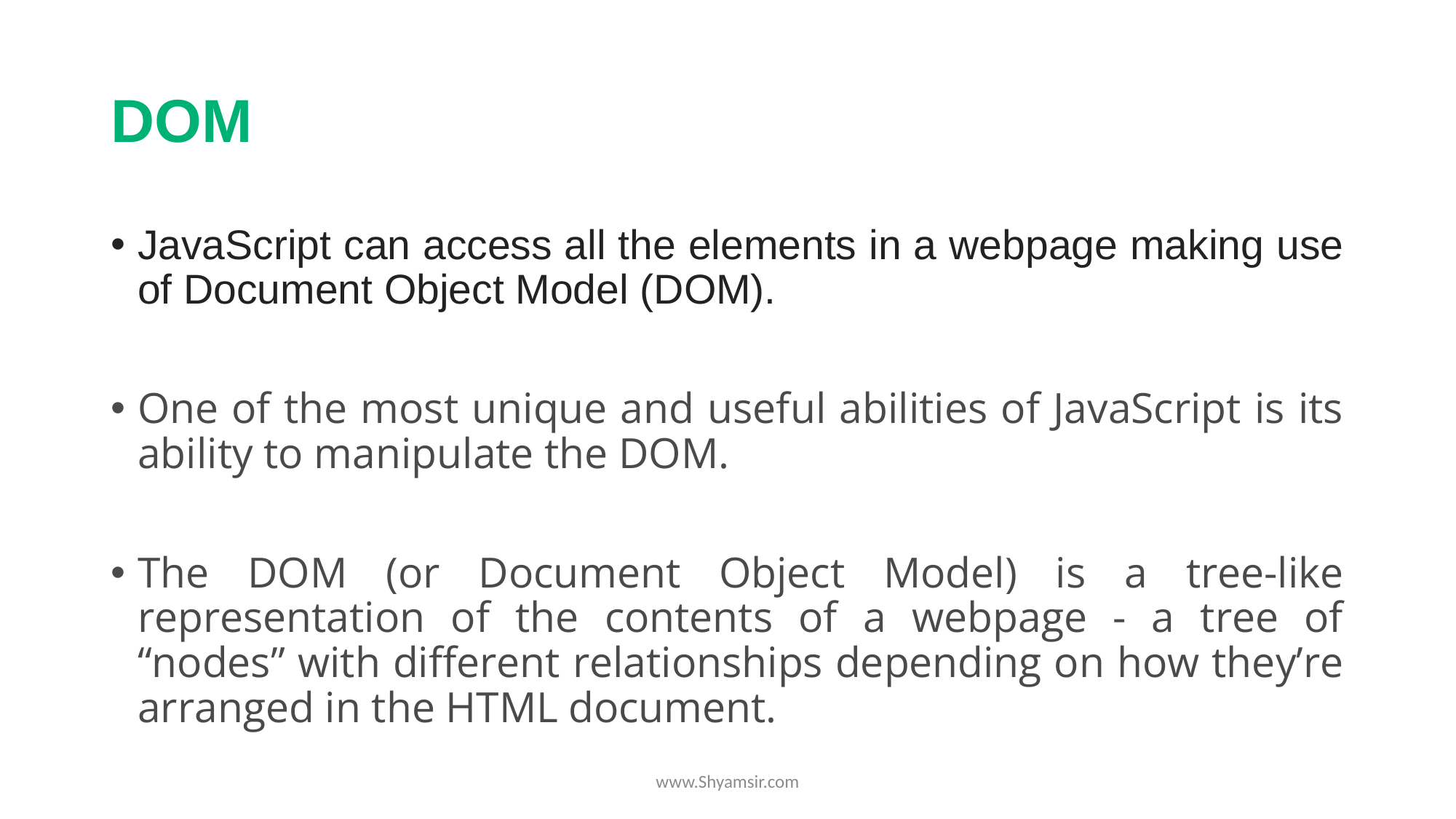

# DOM
JavaScript can access all the elements in a webpage making use of Document Object Model (DOM).

One of the most unique and useful abilities of JavaScript is its ability to manipulate the DOM.

The DOM (or Document Object Model) is a tree-like representation of the contents of a webpage - a tree of “nodes” with different relationships depending on how they’re arranged in the HTML document.
www.Shyamsir.com